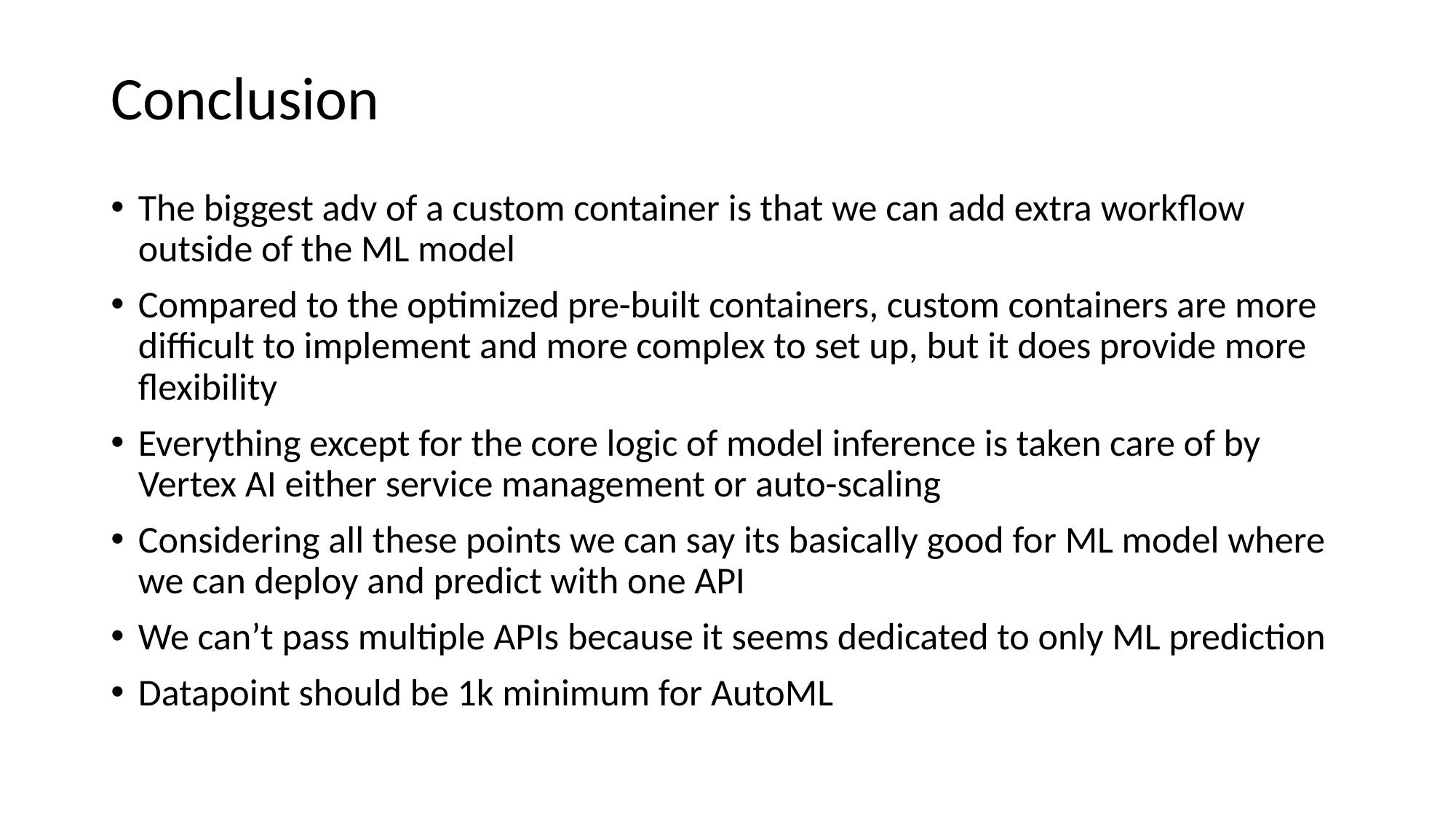

# Conclusion
The biggest adv of a custom container is that we can add extra workflow outside of the ML model
Compared to the optimized pre-built containers, custom containers are more difficult to implement and more complex to set up, but it does provide more flexibility
Everything except for the core logic of model inference is taken care of by Vertex AI either service management or auto-scaling
Considering all these points we can say its basically good for ML model where we can deploy and predict with one API
We can’t pass multiple APIs because it seems dedicated to only ML prediction
Datapoint should be 1k minimum for AutoML